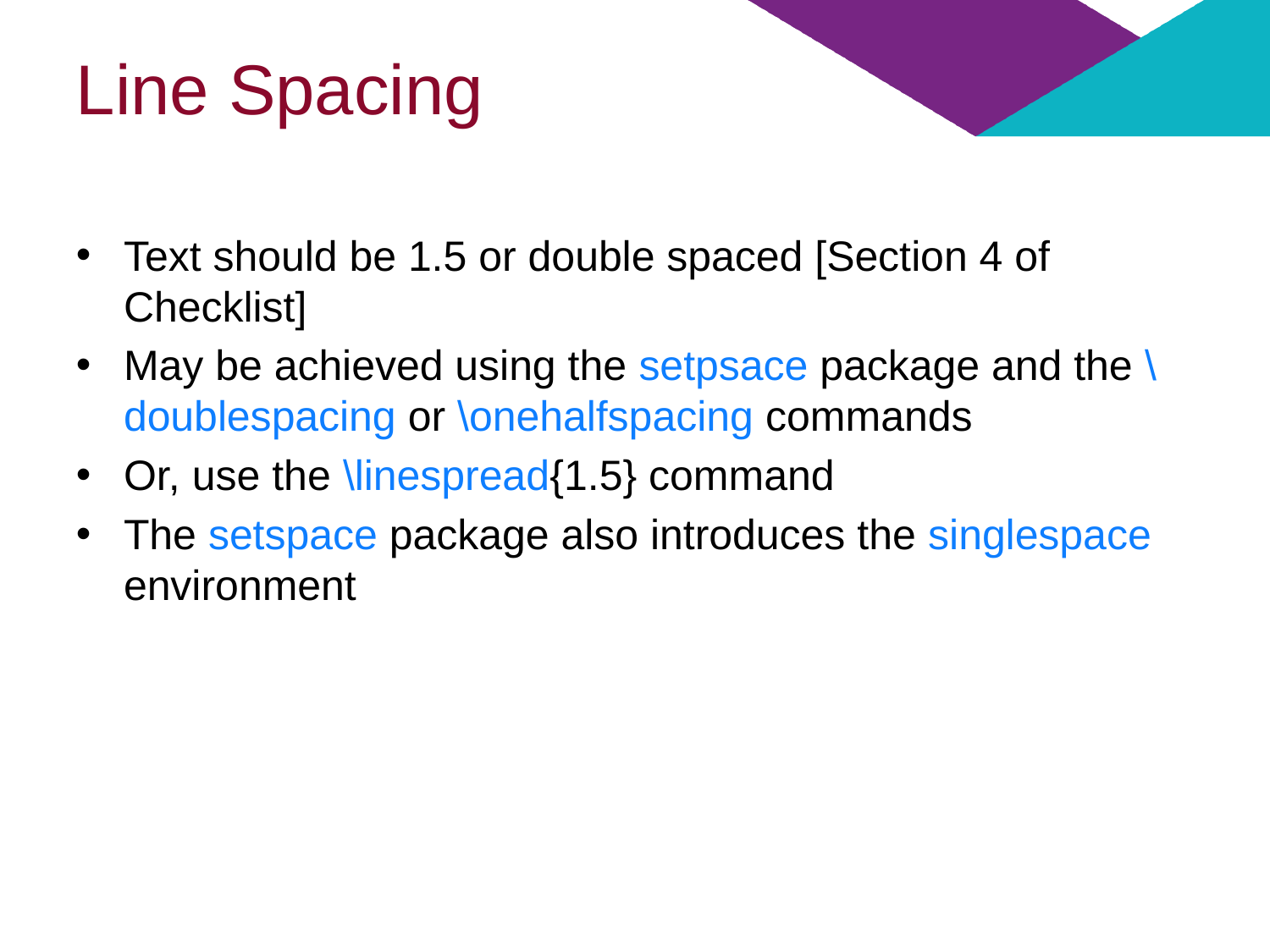

# Line Spacing
Text should be 1.5 or double spaced [Section 4 of Checklist]
May be achieved using the setpsace package and the \doublespacing or \onehalfspacing commands
Or, use the \linespread{1.5} command
The setspace package also introduces the singlespace environment